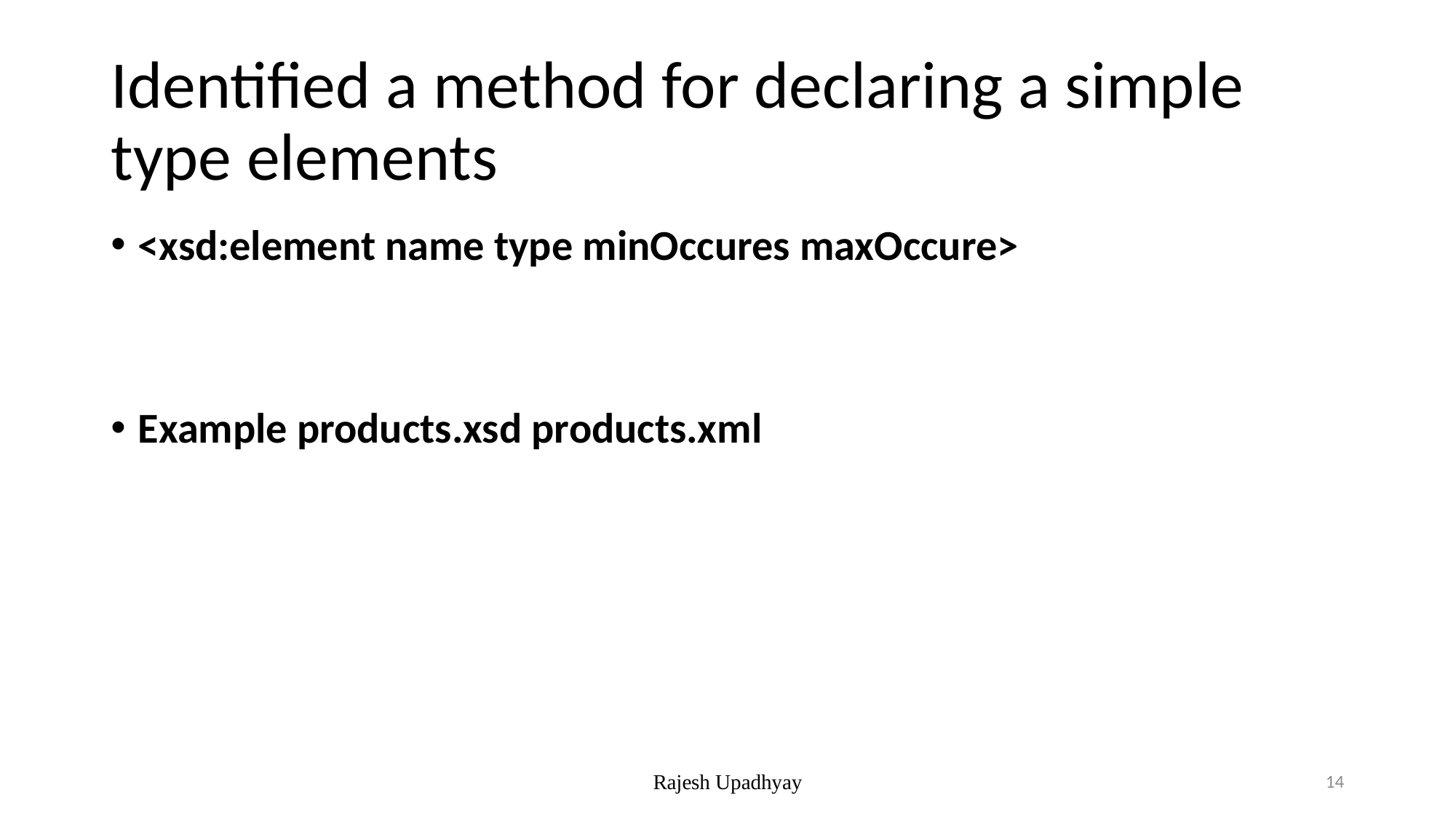

# Identified a method for declaring a simple type elements
<xsd:element name type minOccures maxOccure>

Example products.xsd products.xml
Rajesh Upadhyay
14